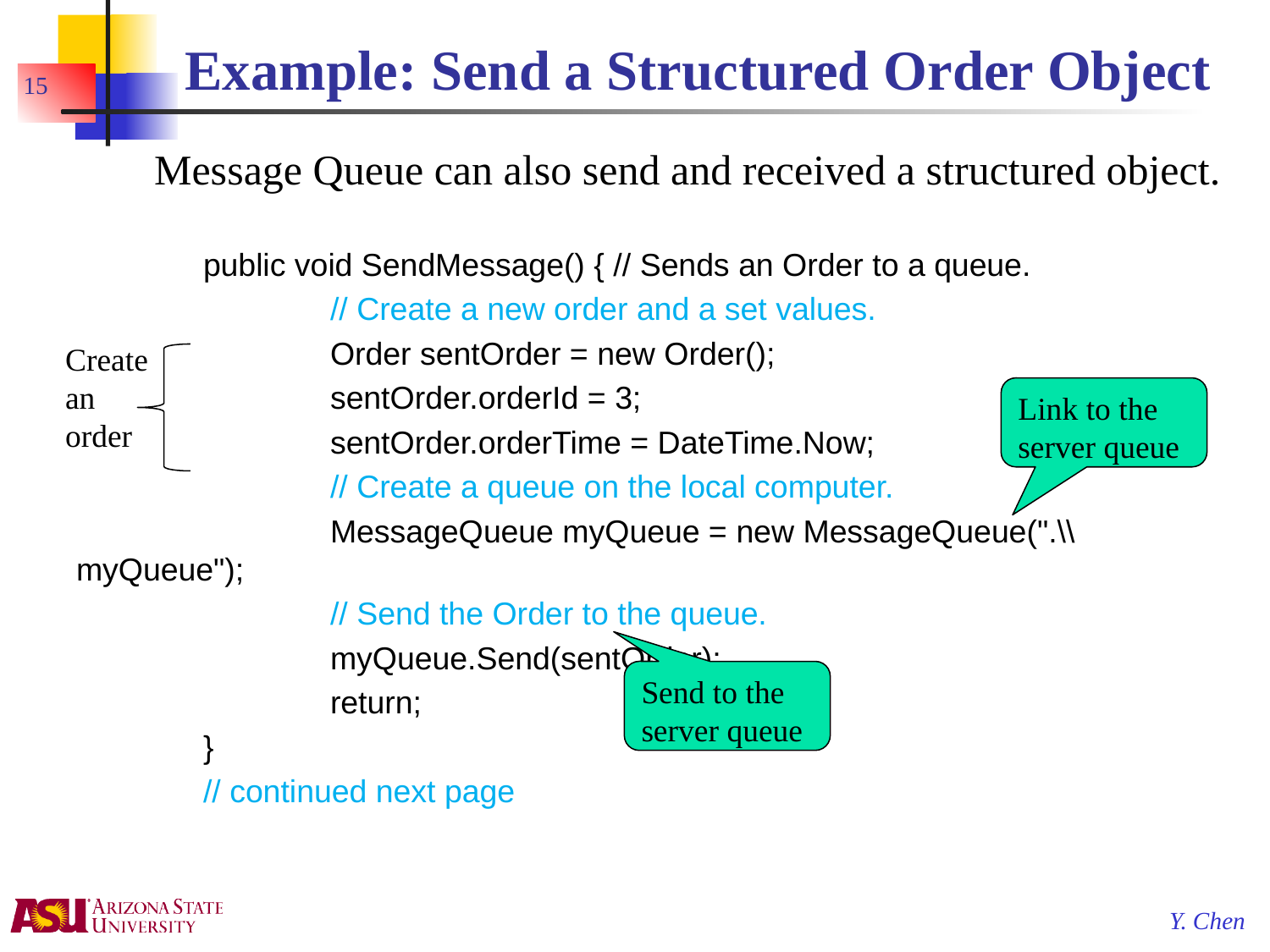

# Example: Send a Structured Order Object
15
Message Queue can also send and received a structured object.
	public void SendMessage() { // Sends an Order to a queue.
		// Create a new order and a set values.
		Order sentOrder = new Order();
		sentOrder.orderId = 3;
		sentOrder.orderTime = DateTime.Now;
		// Create a queue on the local computer.
		MessageQueue myQueue = new MessageQueue(".\\myQueue");
		// Send the Order to the queue.
		myQueue.Send(sentOrder);
		return;
	}
	// continued next page
Create an order

Link to the server queue
Send to the server queue